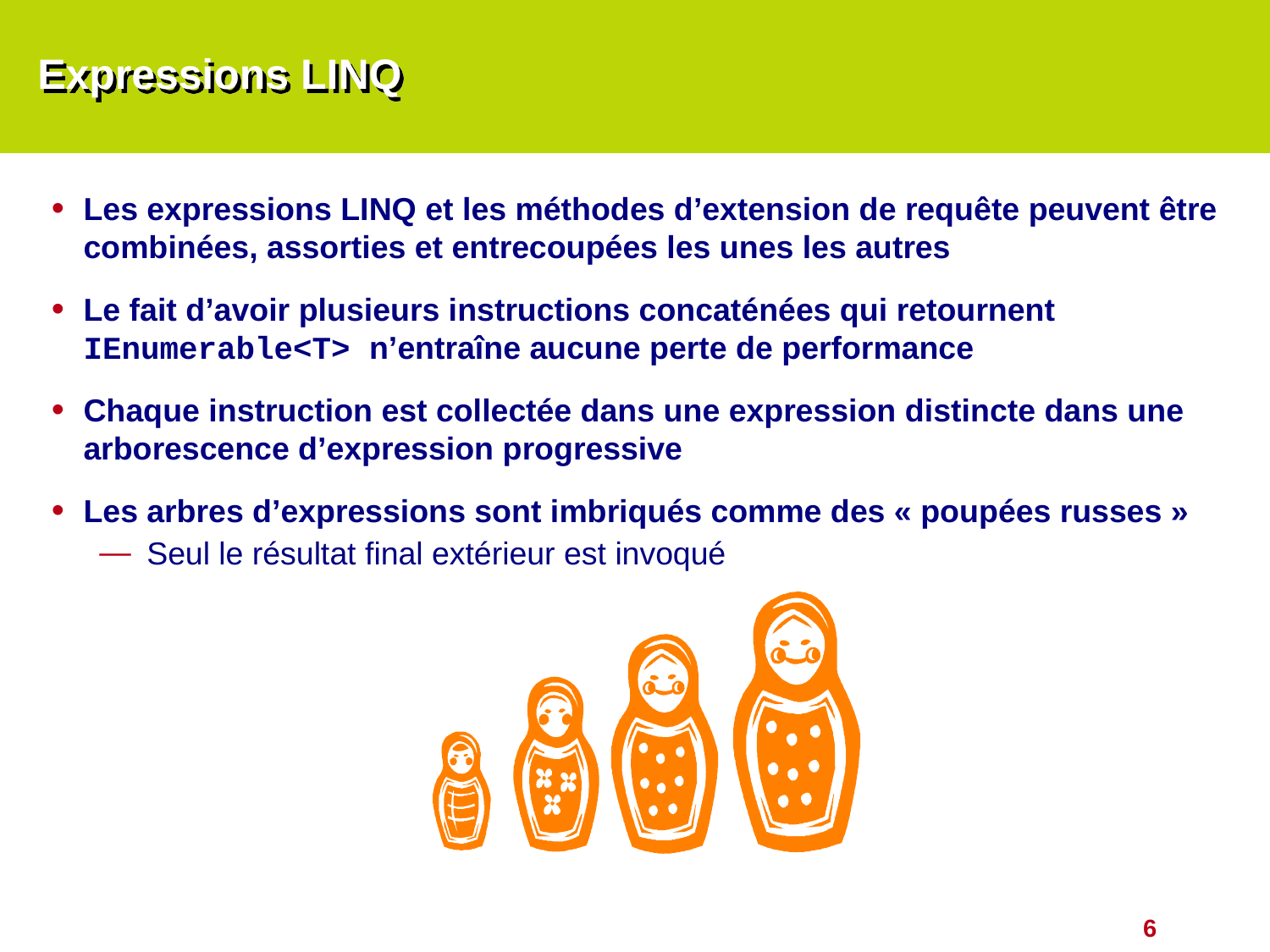

# Expressions LINQ
Les expressions LINQ et les méthodes d’extension de requête peuvent être combinées, assorties et entrecoupées les unes les autres
Le fait d’avoir plusieurs instructions concaténées qui retournent IEnumerable<T> n’entraîne aucune perte de performance
Chaque instruction est collectée dans une expression distincte dans une arborescence d’expression progressive
Les arbres d’expressions sont imbriqués comme des « poupées russes »
Seul le résultat final extérieur est invoqué